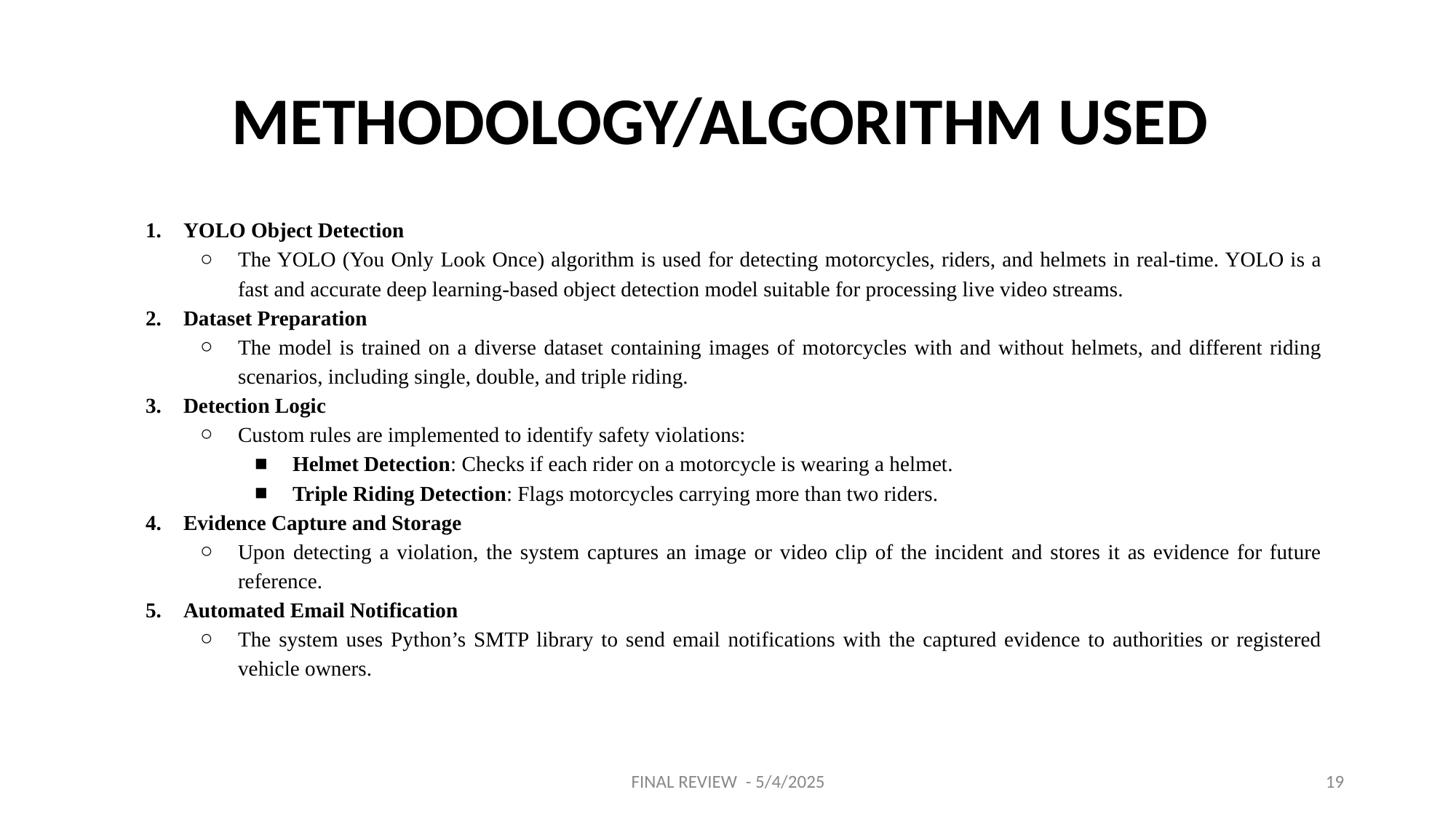

# METHODOLOGY/ALGORITHM USED
YOLO Object Detection
The YOLO (You Only Look Once) algorithm is used for detecting motorcycles, riders, and helmets in real-time. YOLO is a fast and accurate deep learning-based object detection model suitable for processing live video streams.
Dataset Preparation
The model is trained on a diverse dataset containing images of motorcycles with and without helmets, and different riding scenarios, including single, double, and triple riding.
Detection Logic
Custom rules are implemented to identify safety violations:
Helmet Detection: Checks if each rider on a motorcycle is wearing a helmet.
Triple Riding Detection: Flags motorcycles carrying more than two riders.
Evidence Capture and Storage
Upon detecting a violation, the system captures an image or video clip of the incident and stores it as evidence for future reference.
Automated Email Notification
The system uses Python’s SMTP library to send email notifications with the captured evidence to authorities or registered vehicle owners.

FINAL REVIEW  - 5/4/2025
19